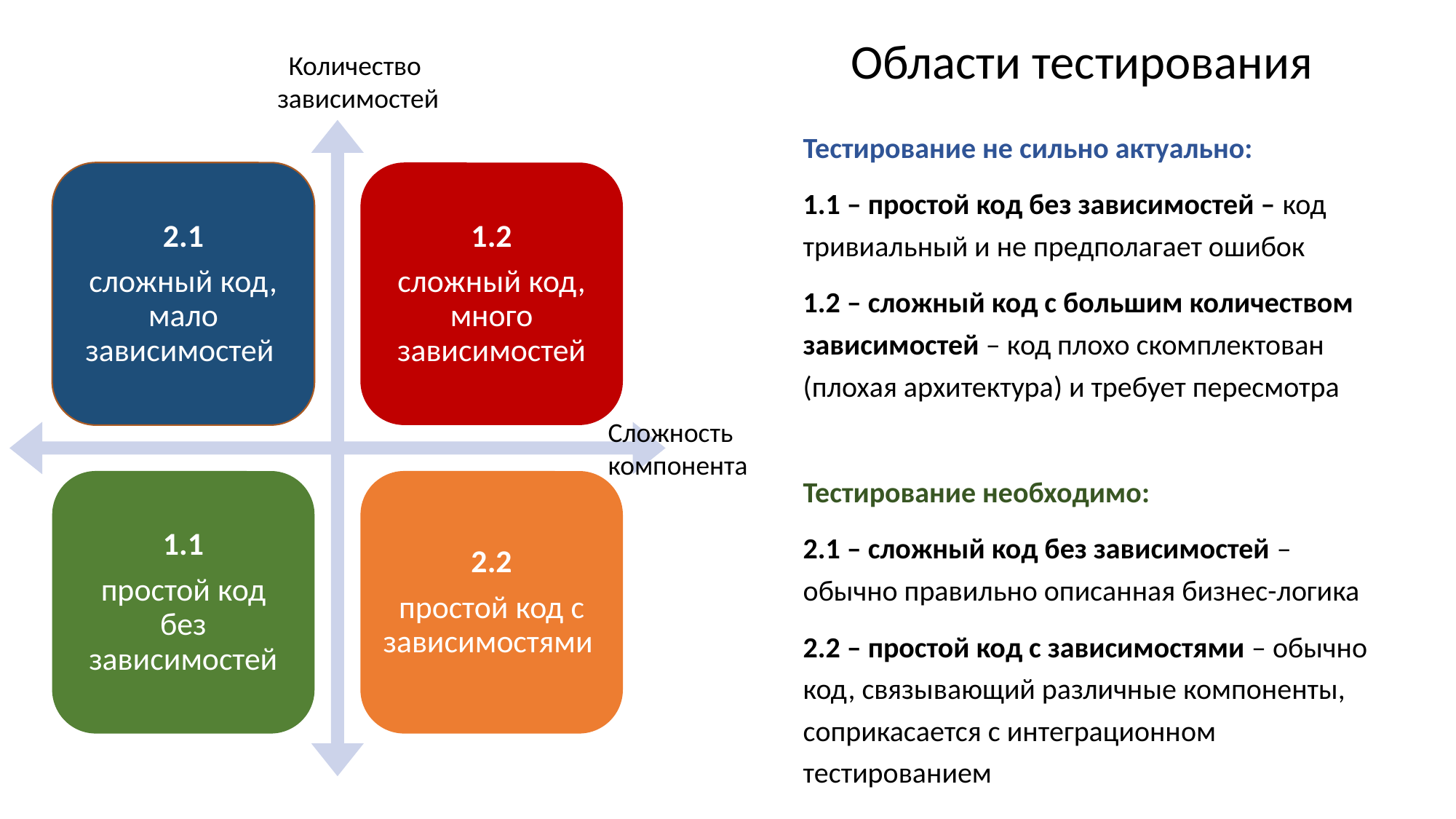

# Области тестирования
Количество
зависимостей
Тестирование не сильно актуально:
1.1 – простой код без зависимостей – код тривиальный и не предполагает ошибок
1.2 – сложный код с большим количеством зависимостей – код плохо скомплектован (плохая архитектура) и требует пересмотра

Тестирование необходимо:
2.1 – сложный код без зависимостей – обычно правильно описанная бизнес-логика
2.2 – простой код с зависимостями – обычно код, связывающий различные компоненты, соприкасается с интеграционном тестированием

2.1
сложный код, мало зависимостей
1.2
сложный код, много зависимостей

1.1
простой код без зависимостей
2.2
простой код с зависимостями
Сложность компонента